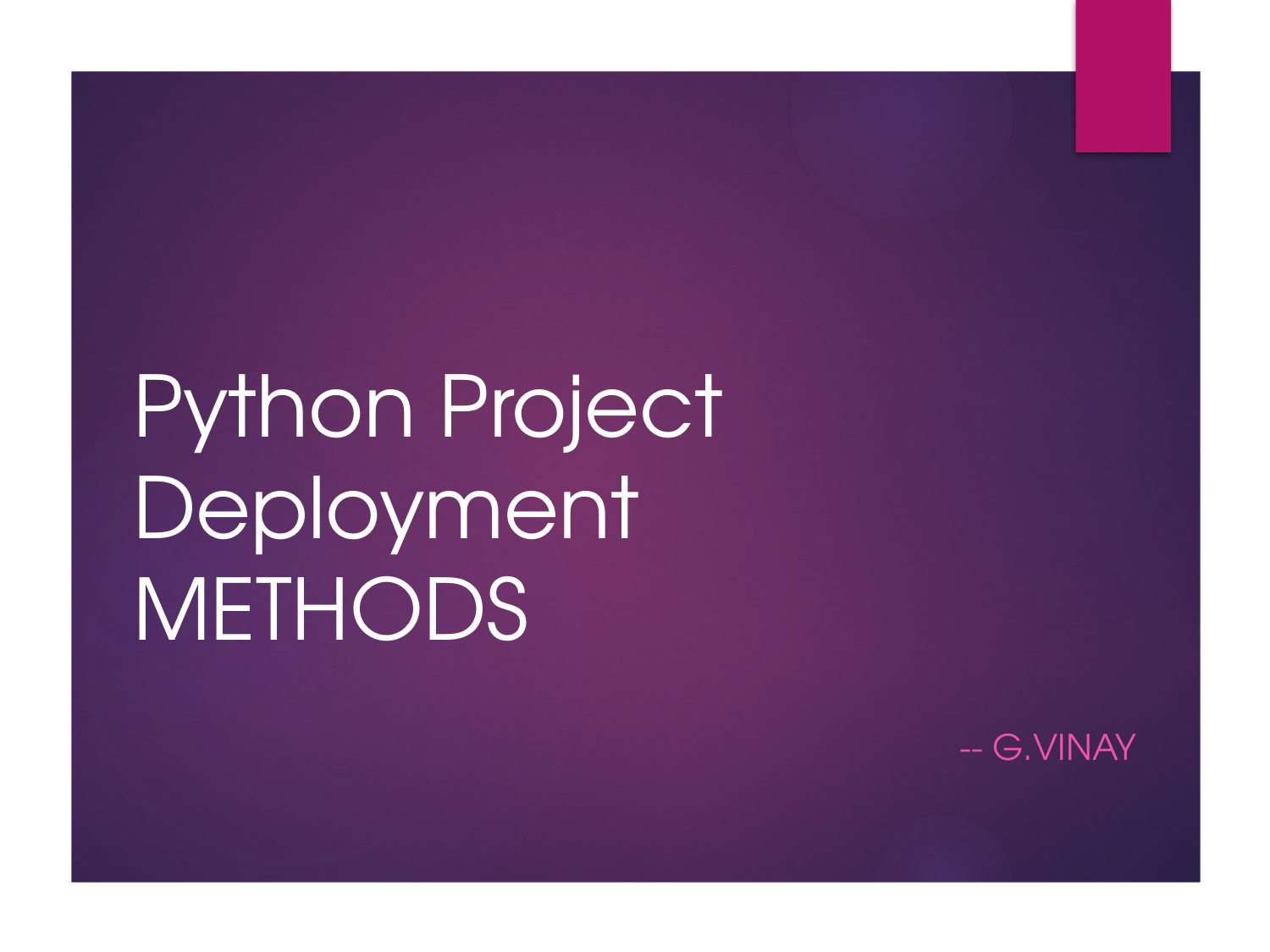

# Python Project Deployment METHODS

                                                                                             -- G.Vinay